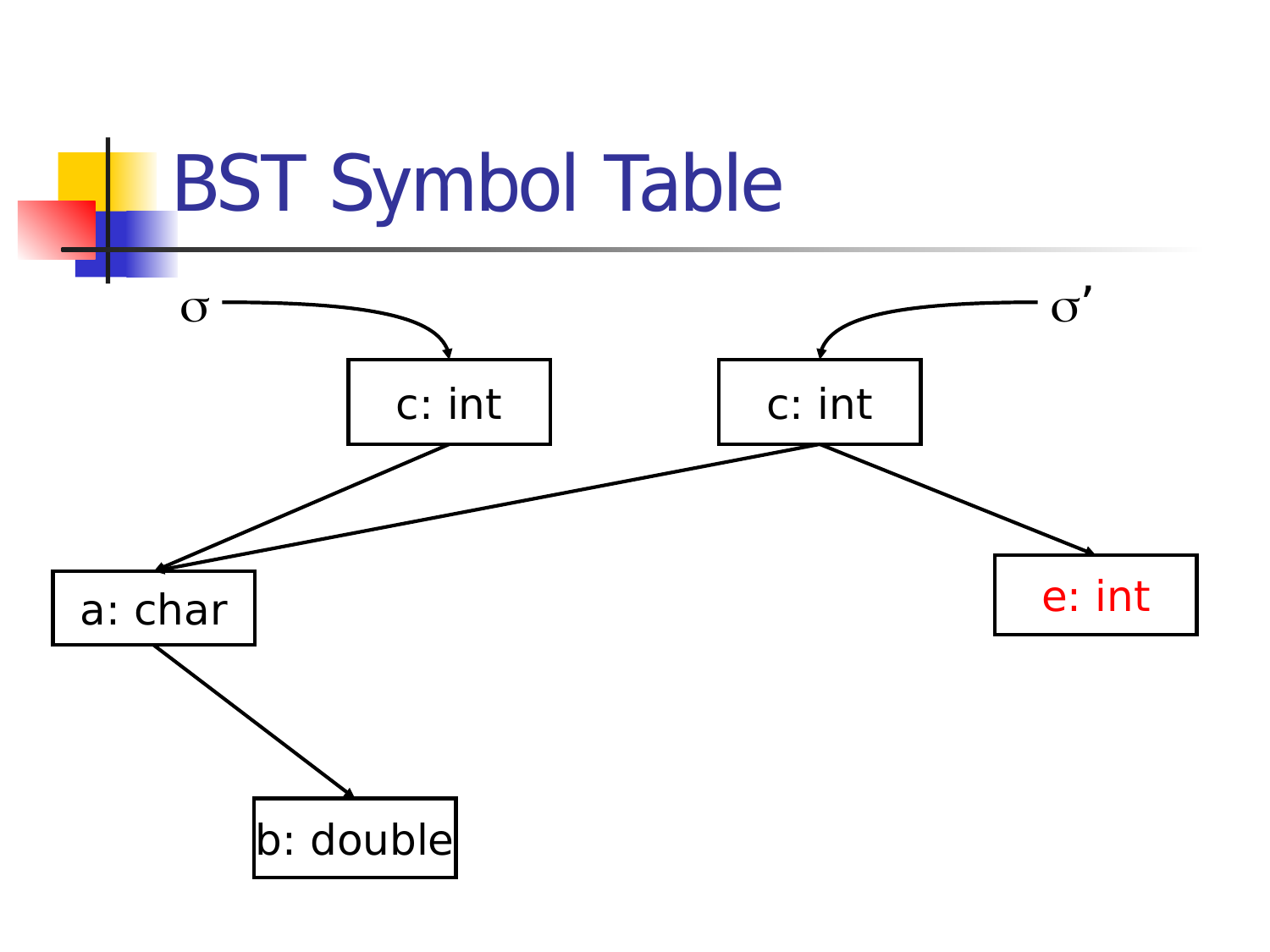

# BST Symbol Table
σ
σ’
c: int
c: int
e: int
a: char
b: double